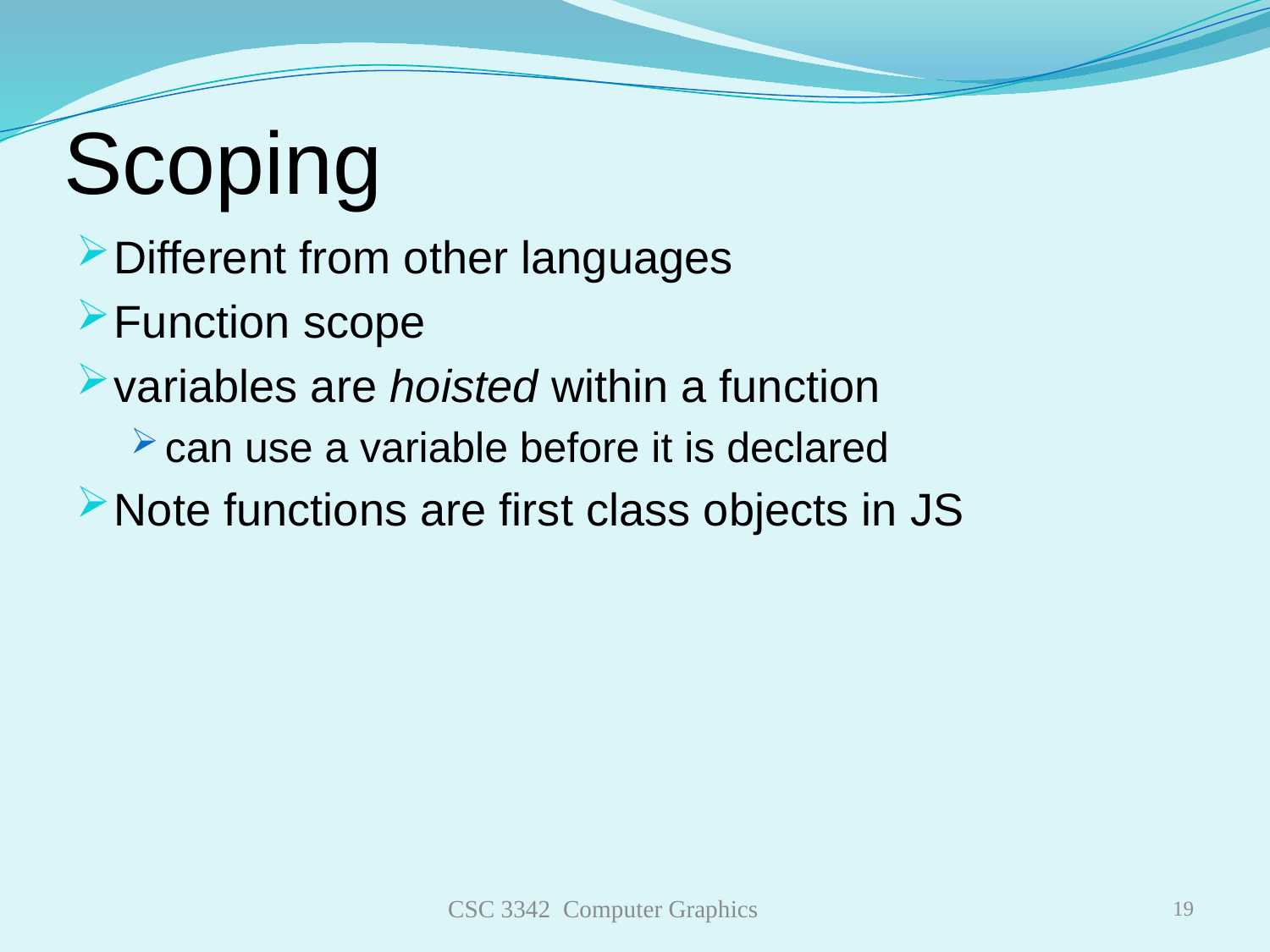

# Scoping
Different from other languages
Function scope
variables are hoisted within a function
can use a variable before it is declared
Note functions are first class objects in JS
CSC 3342  Computer Graphics
19